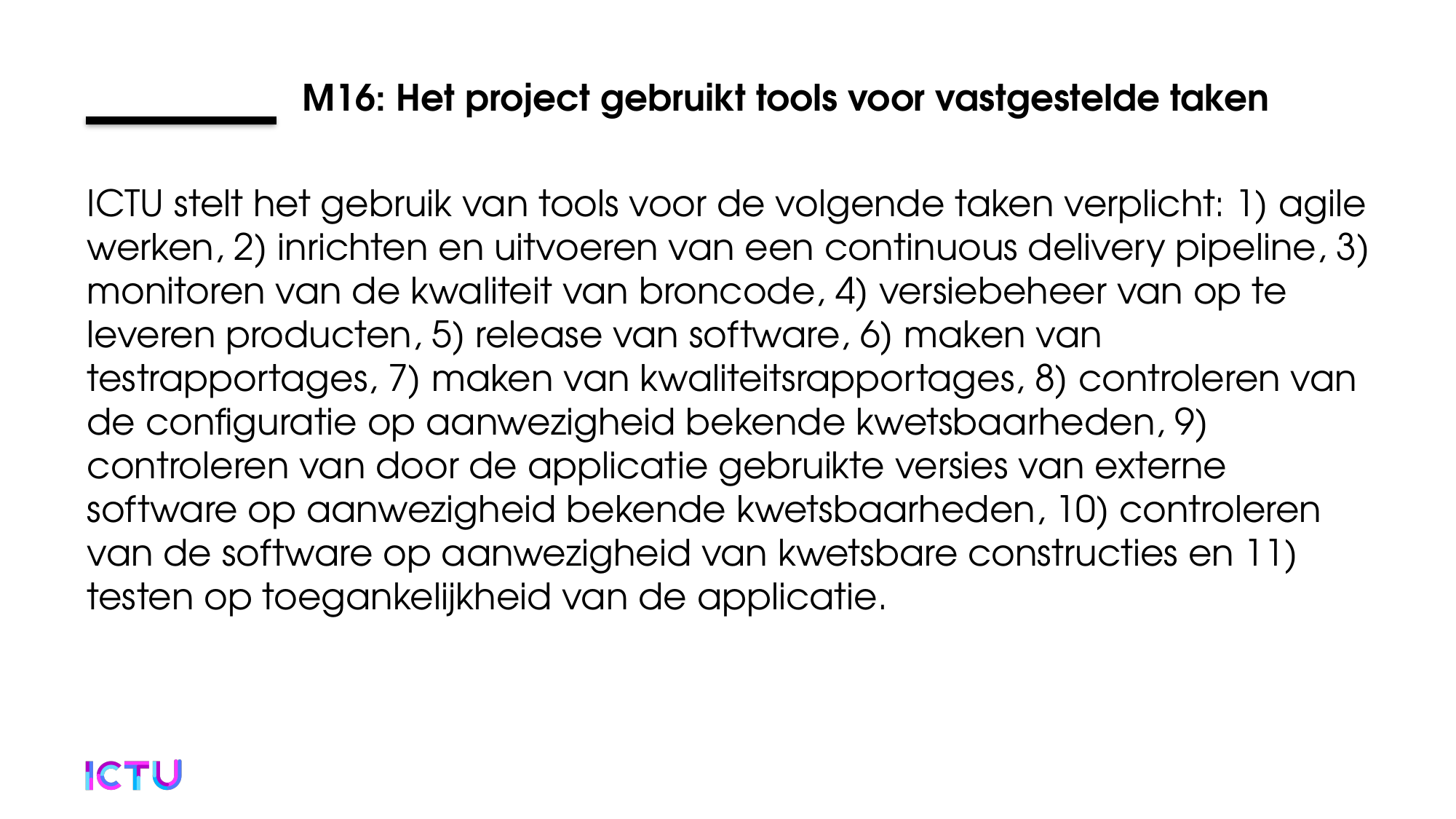

# M16: Het project gebruikt tools voor vastgestelde taken
ICTU stelt het gebruik van tools voor de volgende taken verplicht: 1) agile werken, 2) inrichten en uitvoeren van een continuous delivery pipeline, 3) monitoren van de kwaliteit van broncode, 4) versiebeheer van op te leveren producten, 5) release van software, 6) maken van testrapportages, 7) maken van kwaliteitsrapportages, 8) controleren van de configuratie op aanwezigheid bekende kwetsbaarheden, 9) controleren van door de applicatie gebruikte versies van externe software op aanwezigheid bekende kwetsbaarheden, 10) controleren van de software op aanwezigheid van kwetsbare constructies en 11) testen op toegankelijkheid van de applicatie.